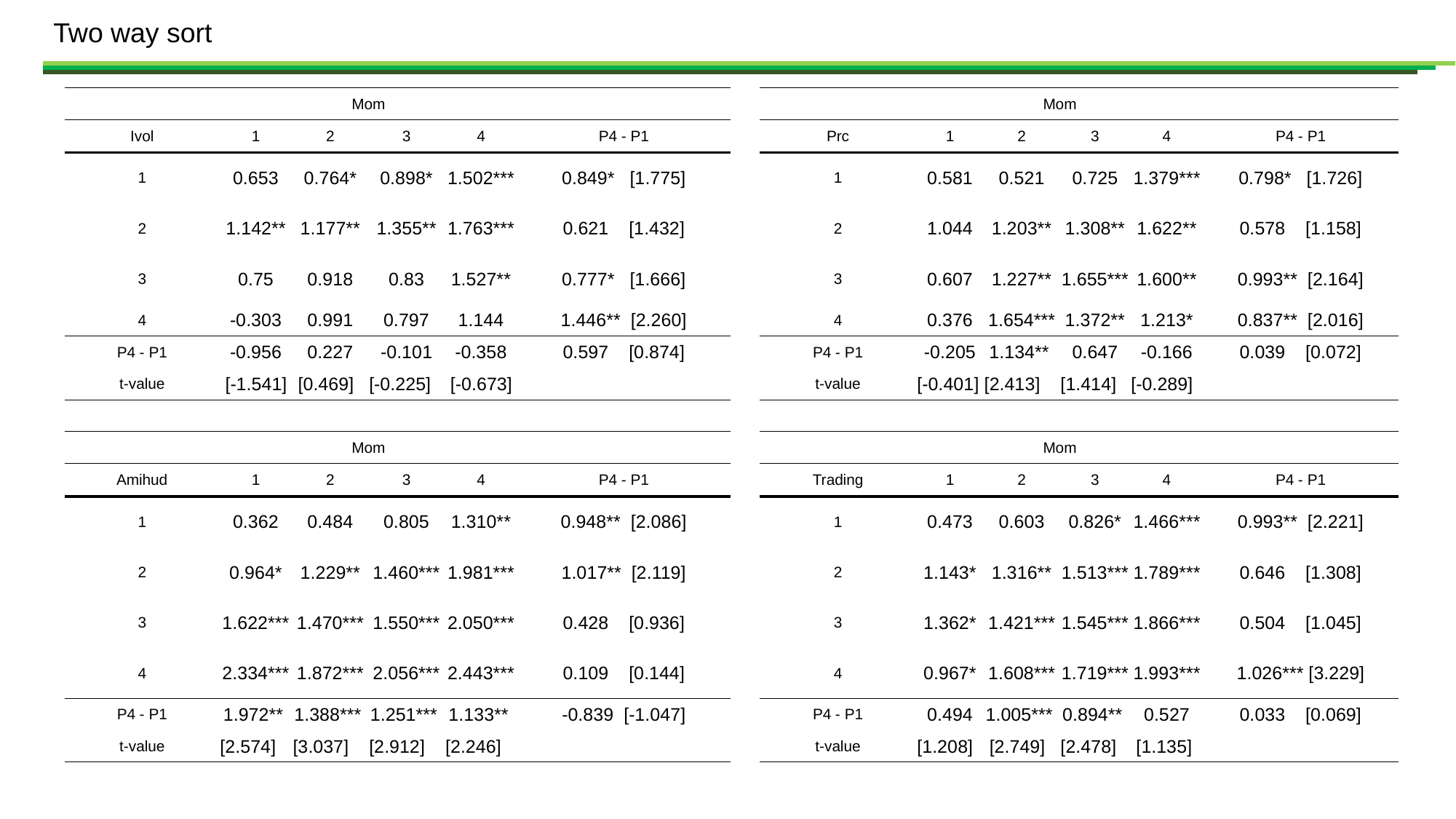

Two way sort
|  | Mom |  |  |  |  |  |  | Mom |  |  |  |  |
| --- | --- | --- | --- | --- | --- | --- | --- | --- | --- | --- | --- | --- |
| Ivol | 1 | 2 | 3 | 4 | P4 - P1 |  | Prc | 1 | 2 | 3 | 4 | P4 - P1 |
| 1 | 0.653 | 0.764\* | 0.898\* | 1.502\*\*\* | 0.849\* [1.775] |  | 1 | 0.581 | 0.521 | 0.725 | 1.379\*\*\* | 0.798\* [1.726] |
| 2 | 1.142\*\* | 1.177\*\* | 1.355\*\* | 1.763\*\*\* | 0.621 [1.432] |  | 2 | 1.044 | 1.203\*\* | 1.308\*\* | 1.622\*\* | 0.578 [1.158] |
| 3 | 0.75 | 0.918 | 0.83 | 1.527\*\* | 0.777\* [1.666] |  | 3 | 0.607 | 1.227\*\* | 1.655\*\*\* | 1.600\*\* | 0.993\*\* [2.164] |
| 4 | -0.303 | 0.991 | 0.797 | 1.144 | 1.446\*\* [2.260] |  | 4 | 0.376 | 1.654\*\*\* | 1.372\*\* | 1.213\* | 0.837\*\* [2.016] |
| P4 - P1 | -0.956 | 0.227 | -0.101 | -0.358 | 0.597 [0.874] |  | P4 - P1 | -0.205 | 1.134\*\* | 0.647 | -0.166 | 0.039 [0.072] |
| t-value | [-1.541] | [0.469] | [-0.225] | [-0.673] |  |  | t-value | [-0.401] | [2.413] | [1.414] | [-0.289] |  |
|  |  |  |  |  |  |  |  |  |  |  |  |  |
|  | Mom |  |  |  |  |  |  | Mom |  |  |  |  |
| Amihud | 1 | 2 | 3 | 4 | P4 - P1 |  | Trading | 1 | 2 | 3 | 4 | P4 - P1 |
| 1 | 0.362 | 0.484 | 0.805 | 1.310\*\* | 0.948\*\* [2.086] |  | 1 | 0.473 | 0.603 | 0.826\* | 1.466\*\*\* | 0.993\*\* [2.221] |
| 2 | 0.964\* | 1.229\*\* | 1.460\*\*\* | 1.981\*\*\* | 1.017\*\* [2.119] |  | 2 | 1.143\* | 1.316\*\* | 1.513\*\*\* | 1.789\*\*\* | 0.646 [1.308] |
| 3 | 1.622\*\*\* | 1.470\*\*\* | 1.550\*\*\* | 2.050\*\*\* | 0.428 [0.936] |  | 3 | 1.362\* | 1.421\*\*\* | 1.545\*\*\* | 1.866\*\*\* | 0.504 [1.045] |
| 4 | 2.334\*\*\* | 1.872\*\*\* | 2.056\*\*\* | 2.443\*\*\* | 0.109 [0.144] |  | 4 | 0.967\* | 1.608\*\*\* | 1.719\*\*\* | 1.993\*\*\* | 1.026\*\*\* [3.229] |
| P4 - P1 | 1.972\*\* | 1.388\*\*\* | 1.251\*\*\* | 1.133\*\* | -0.839 [-1.047] |  | P4 - P1 | 0.494 | 1.005\*\*\* | 0.894\*\* | 0.527 | 0.033 [0.069] |
| t-value | [2.574] | [3.037] | [2.912] | [2.246] |  |  | t-value | [1.208] | [2.749] | [2.478] | [1.135] |  |